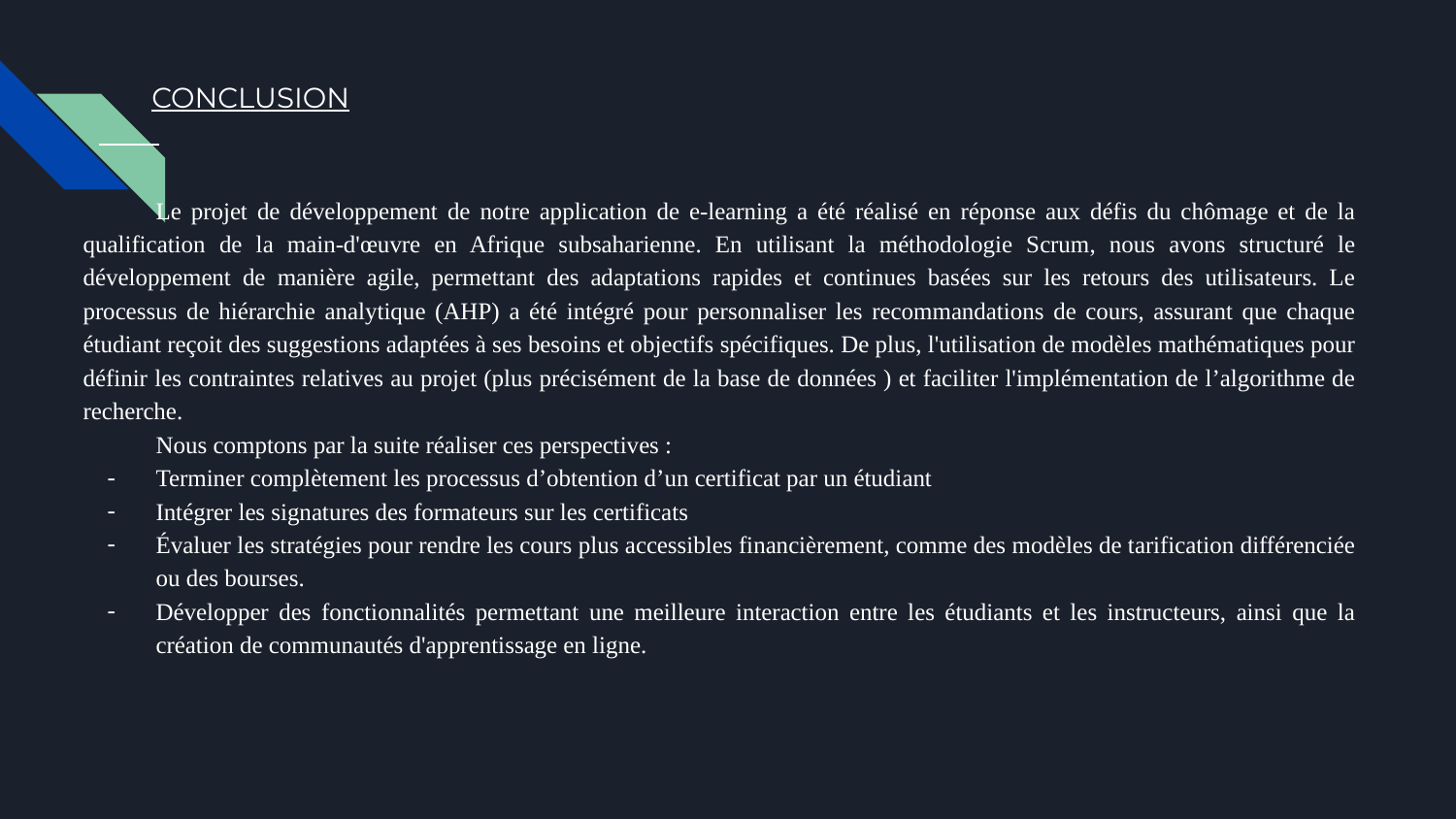

# CONCLUSION

Le projet de développement de notre application de e-learning a été réalisé en réponse aux défis du chômage et de la qualification de la main-d'œuvre en Afrique subsaharienne. En utilisant la méthodologie Scrum, nous avons structuré le développement de manière agile, permettant des adaptations rapides et continues basées sur les retours des utilisateurs. Le processus de hiérarchie analytique (AHP) a été intégré pour personnaliser les recommandations de cours, assurant que chaque étudiant reçoit des suggestions adaptées à ses besoins et objectifs spécifiques. De plus, l'utilisation de modèles mathématiques pour définir les contraintes relatives au projet (plus précisément de la base de données ) et faciliter l'implémentation de l’algorithme de recherche.
Nous comptons par la suite réaliser ces perspectives :
Terminer complètement les processus d’obtention d’un certificat par un étudiant
Intégrer les signatures des formateurs sur les certificats
Évaluer les stratégies pour rendre les cours plus accessibles financièrement, comme des modèles de tarification différenciée ou des bourses.
Développer des fonctionnalités permettant une meilleure interaction entre les étudiants et les instructeurs, ainsi que la création de communautés d'apprentissage en ligne.